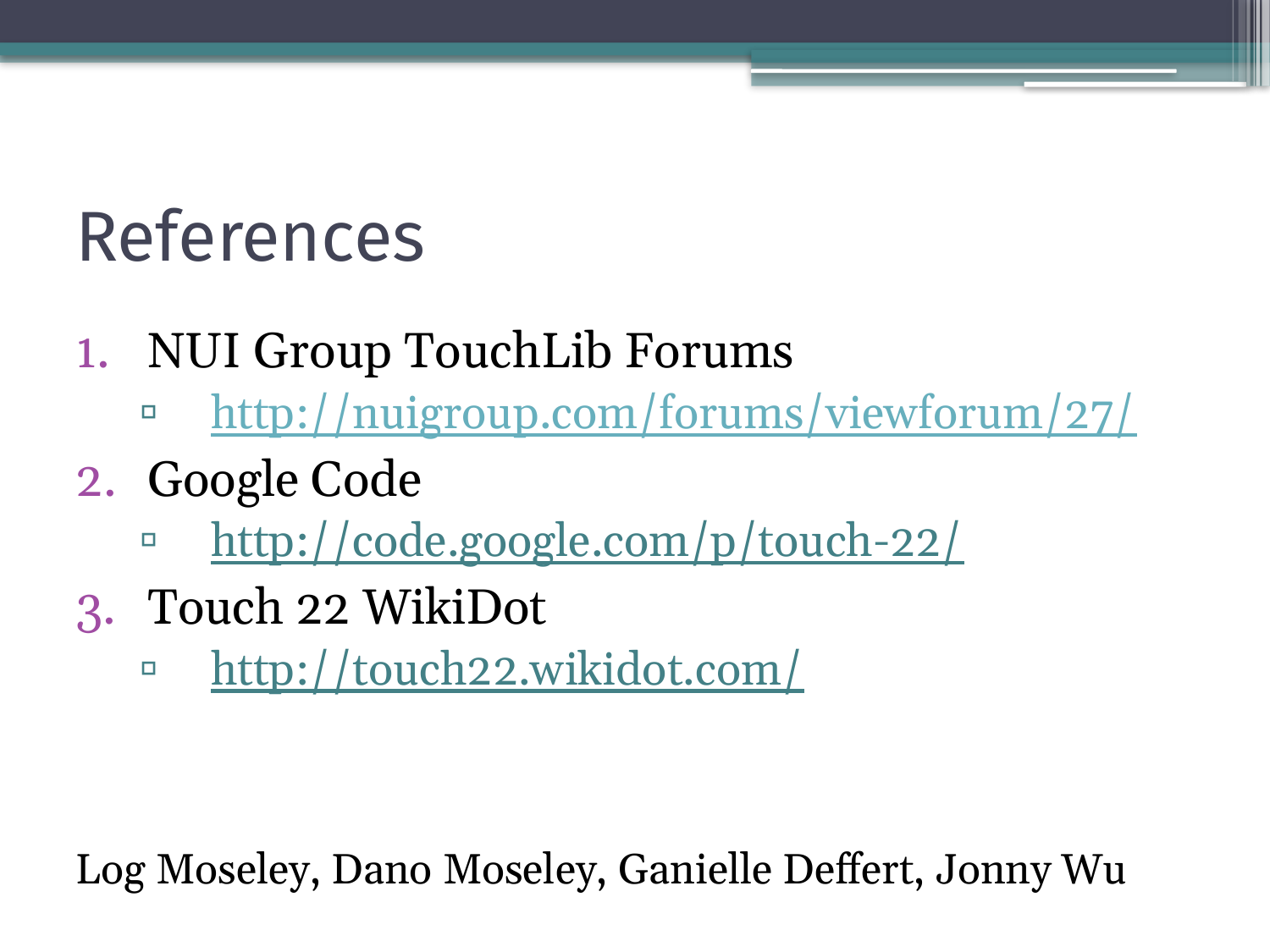

# References
NUI Group TouchLib Forums
http://nuigroup.com/forums/viewforum/27/
Google Code
http://code.google.com/p/touch-22/
Touch 22 WikiDot
http://touch22.wikidot.com/
Log Moseley, Dano Moseley, Ganielle Deffert, Jonny Wu